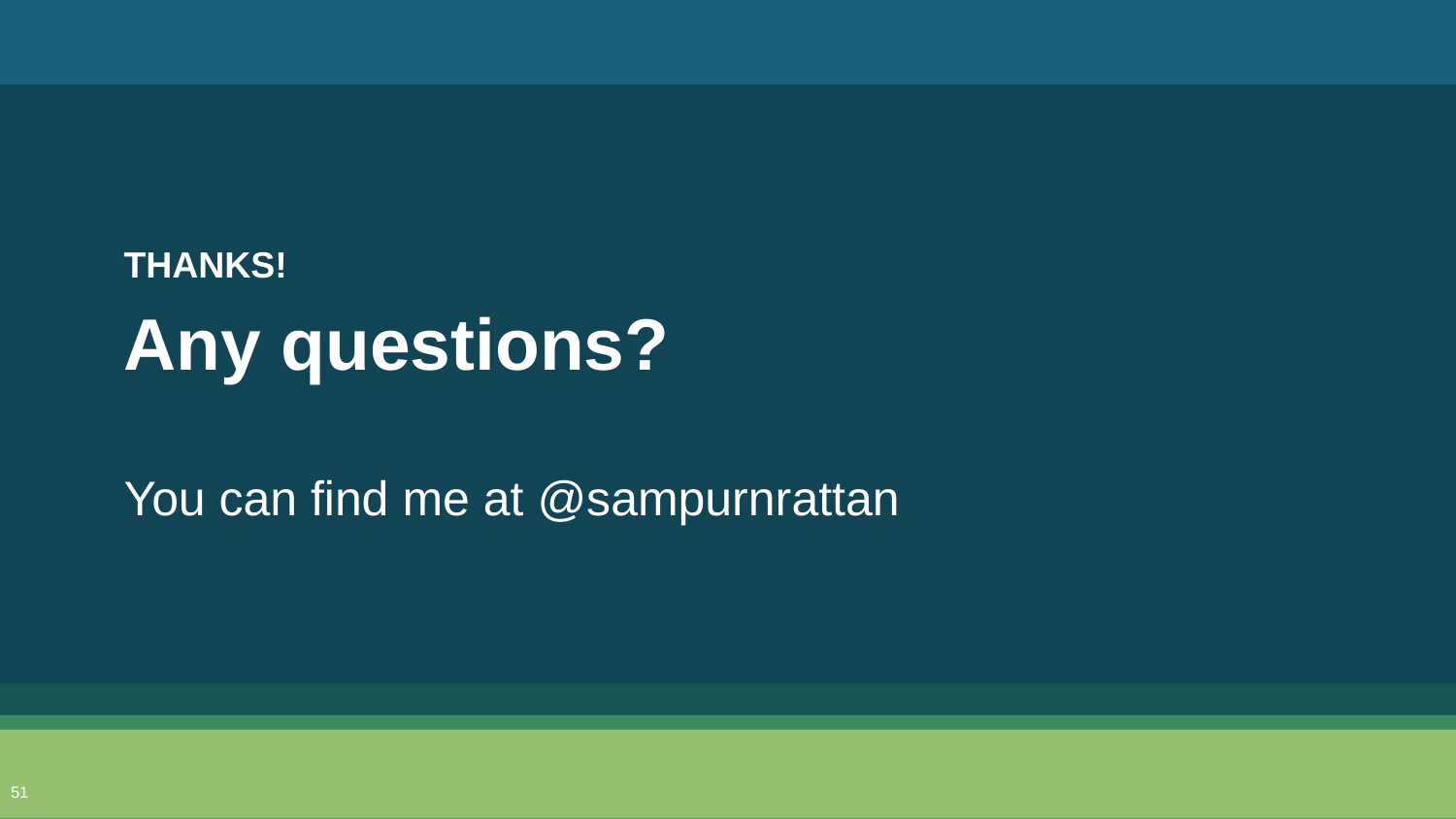

THANKS!
Any questions?

You can find me at @sampurnrattan
51